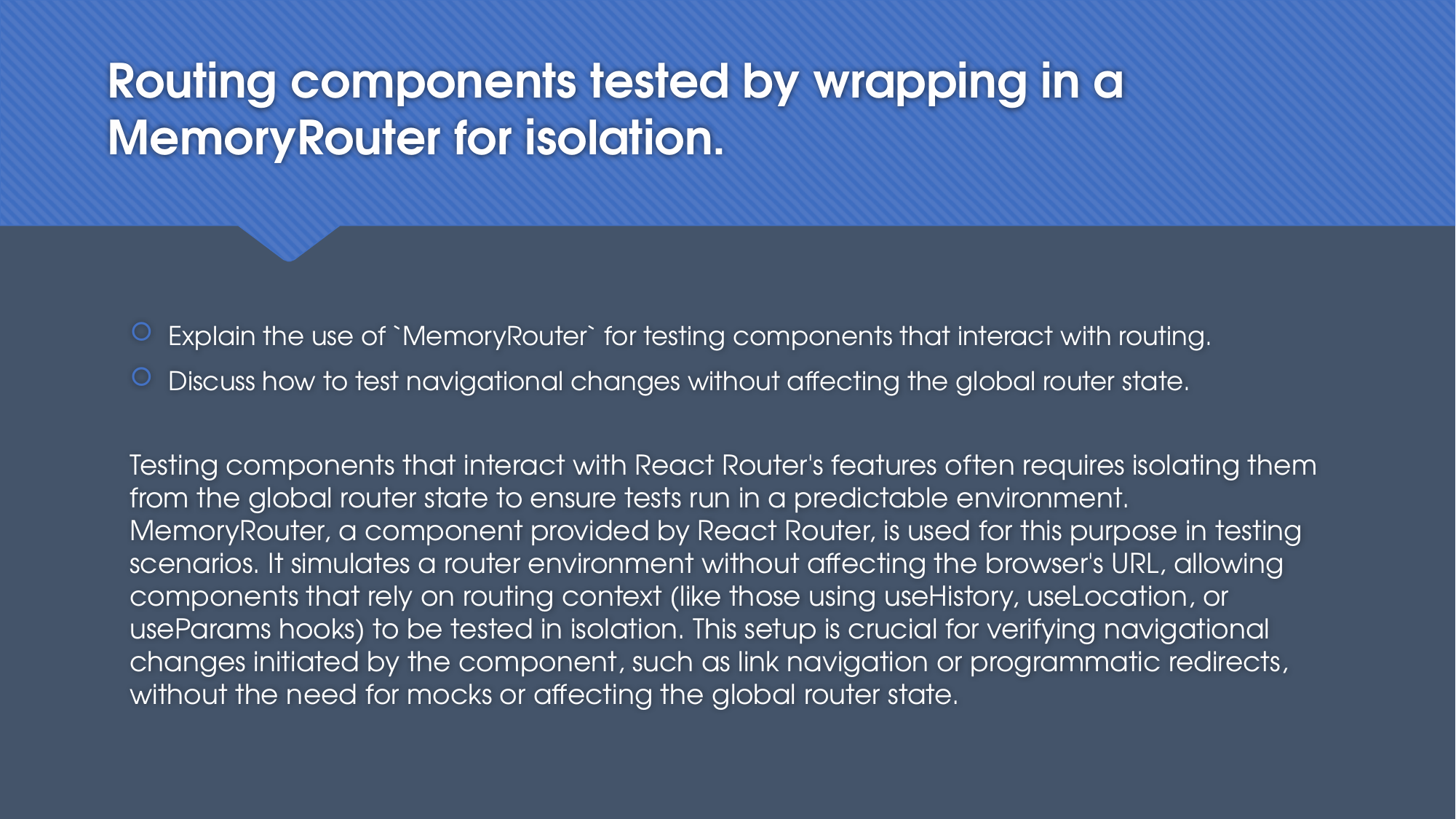

# Routing components tested by wrapping in a MemoryRouter for isolation.
Explain the use of `MemoryRouter` for testing components that interact with routing.
Discuss how to test navigational changes without affecting the global router state.
Testing components that interact with React Router's features often requires isolating them from the global router state to ensure tests run in a predictable environment. MemoryRouter, a component provided by React Router, is used for this purpose in testing scenarios. It simulates a router environment without affecting the browser's URL, allowing components that rely on routing context (like those using useHistory, useLocation, or useParams hooks) to be tested in isolation. This setup is crucial for verifying navigational changes initiated by the component, such as link navigation or programmatic redirects, without the need for mocks or affecting the global router state.